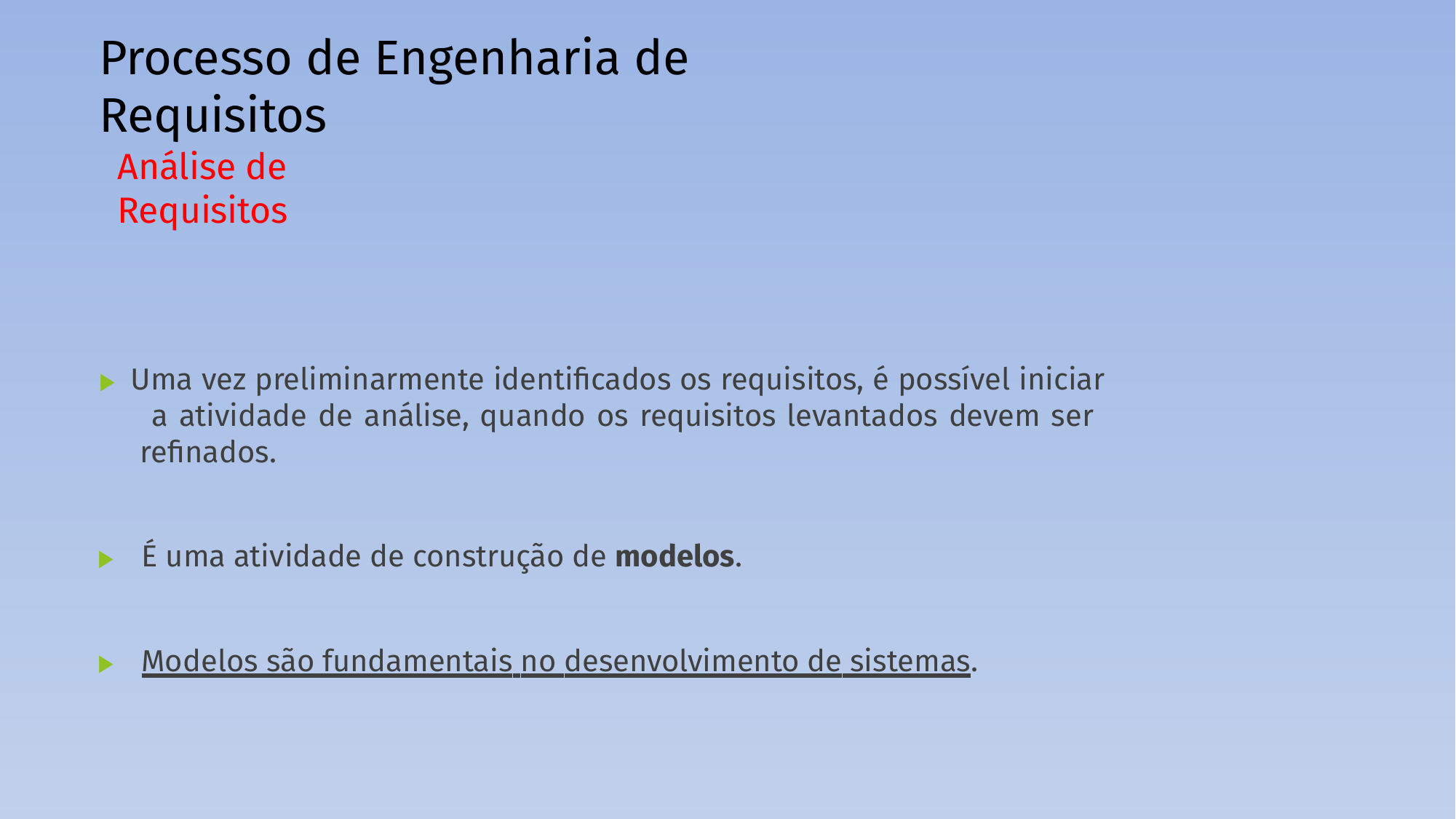

# Processo de Engenharia de Requisitos
Análise de Requisitos
▶ Uma vez preliminarmente identificados os requisitos, é possível iniciar  a atividade de análise, quando os requisitos levantados devem ser  refinados.

▶	É uma atividade de construção de modelos.

▶	Modelos são fundamentais no desenvolvimento de sistemas.